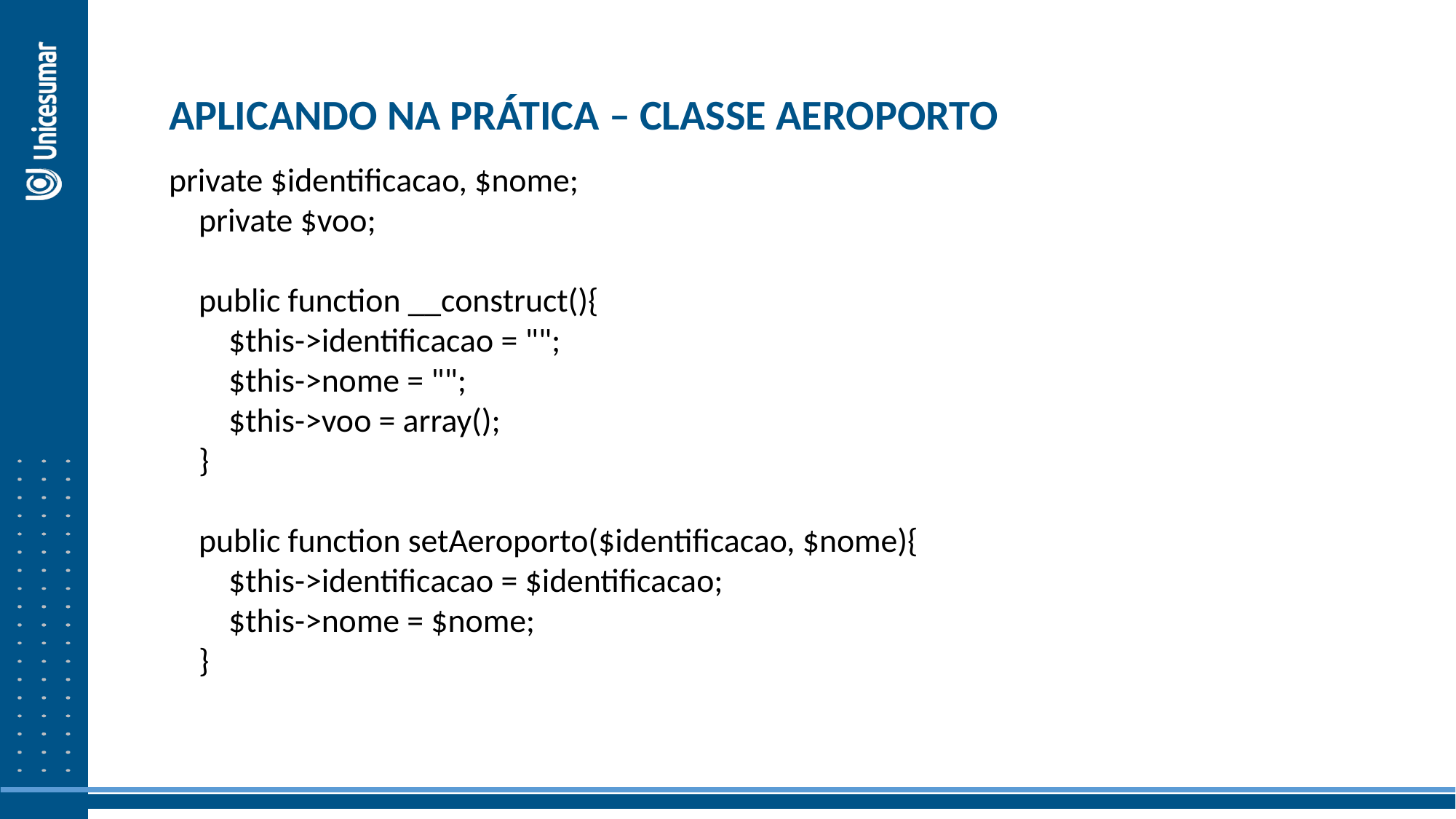

APLICANDO NA PRÁTICA – CLASSE AEROPORTO
private $identificacao, $nome;
    private $voo;

    public function __construct(){
        $this->identificacao = "";
        $this->nome = "";
        $this->voo = array();
    }

    public function setAeroporto($identificacao, $nome){
        $this->identificacao = $identificacao;
        $this->nome = $nome;
    }